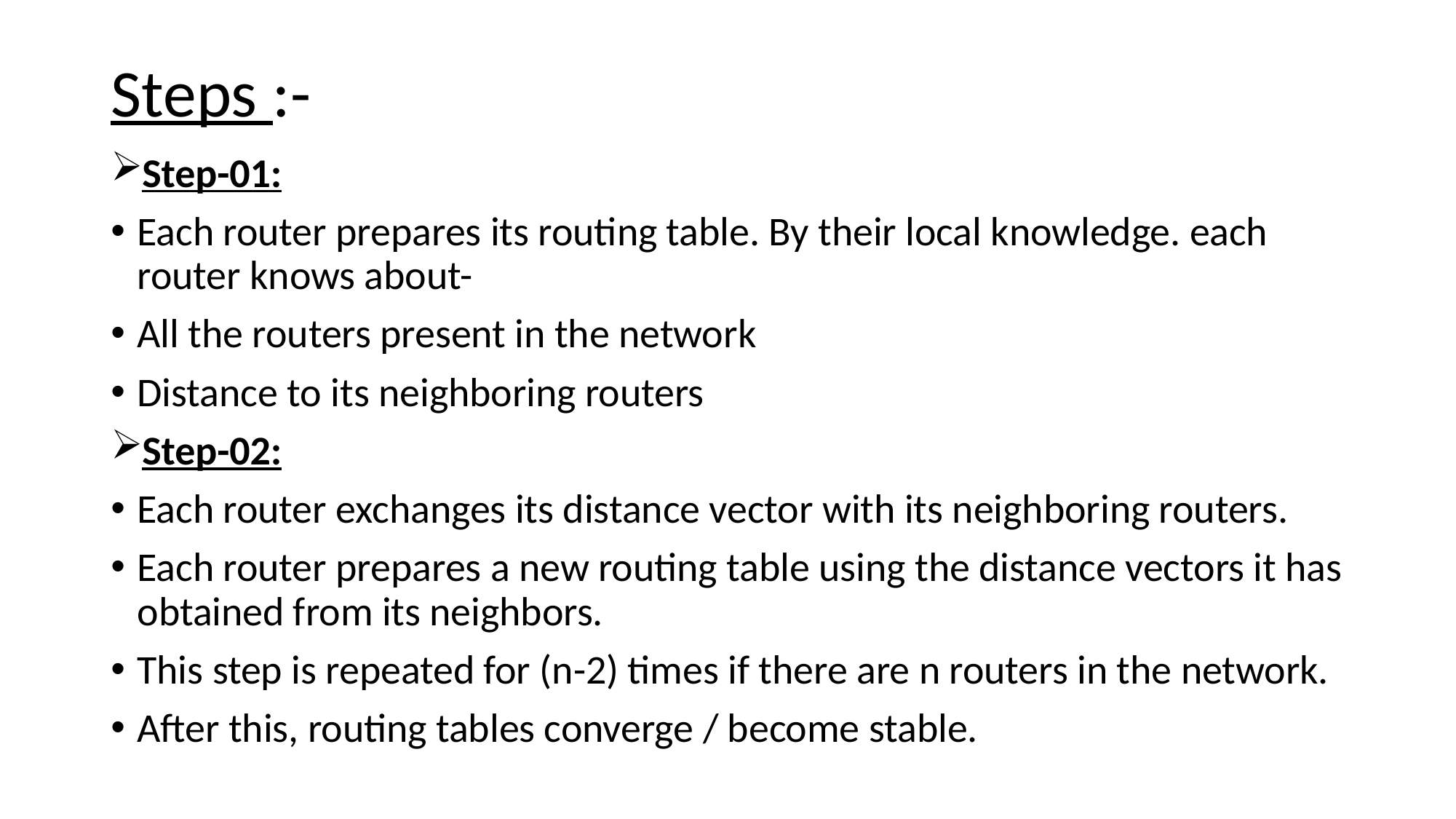

# Steps :-
Step-01:
Each router prepares its routing table. By their local knowledge. each router knows about-
All the routers present in the network
Distance to its neighboring routers
Step-02:
Each router exchanges its distance vector with its neighboring routers.
Each router prepares a new routing table using the distance vectors it has obtained from its neighbors.
This step is repeated for (n-2) times if there are n routers in the network.
After this, routing tables converge / become stable.